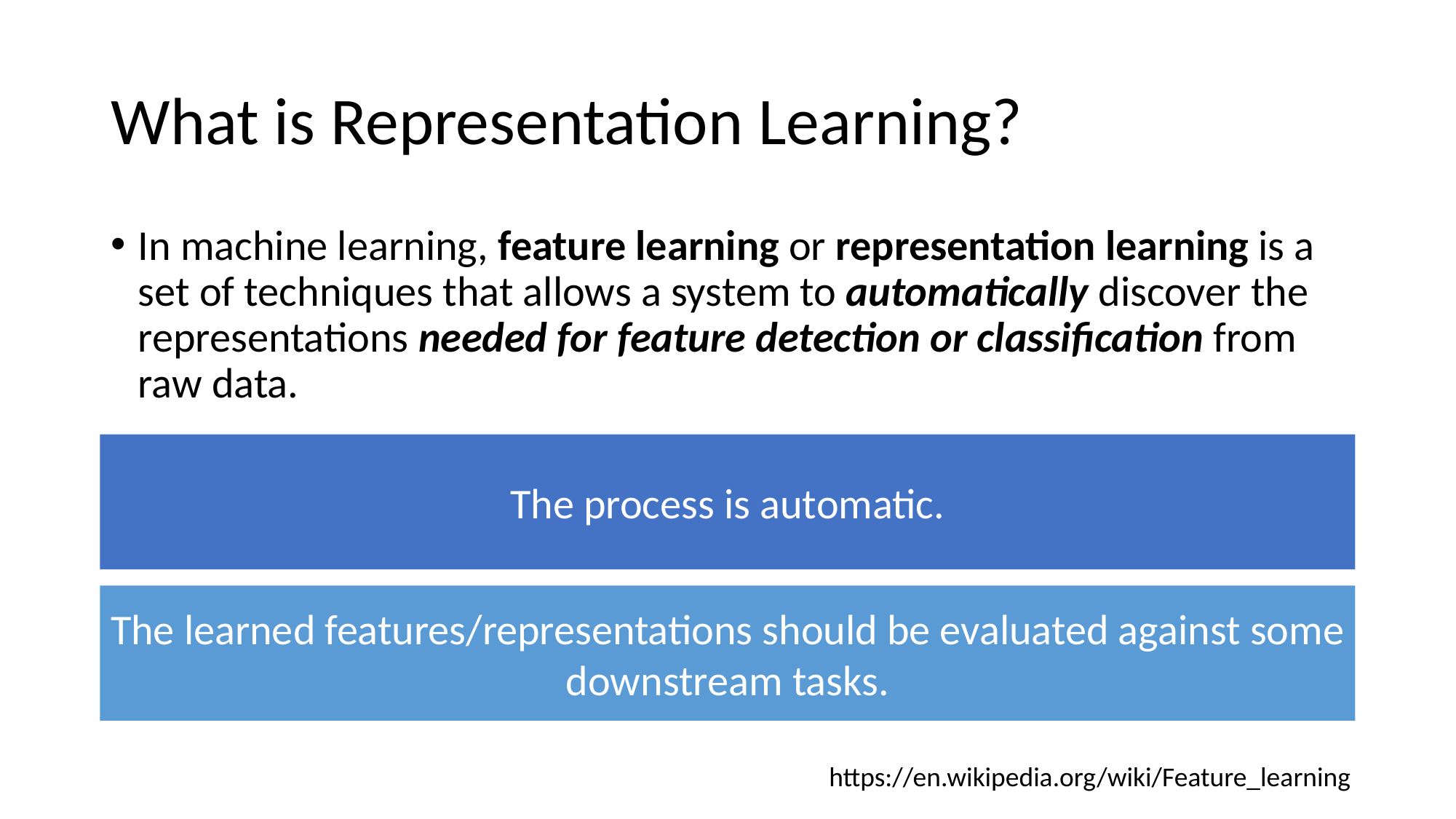

# What is Representation Learning?
In machine learning, feature learning or representation learning is a set of techniques that allows a system to automatically discover the representations needed for feature detection or classification from raw data.
The process is automatic.
The learned features/representations should be evaluated against some downstream tasks.
https://en.wikipedia.org/wiki/Feature_learning